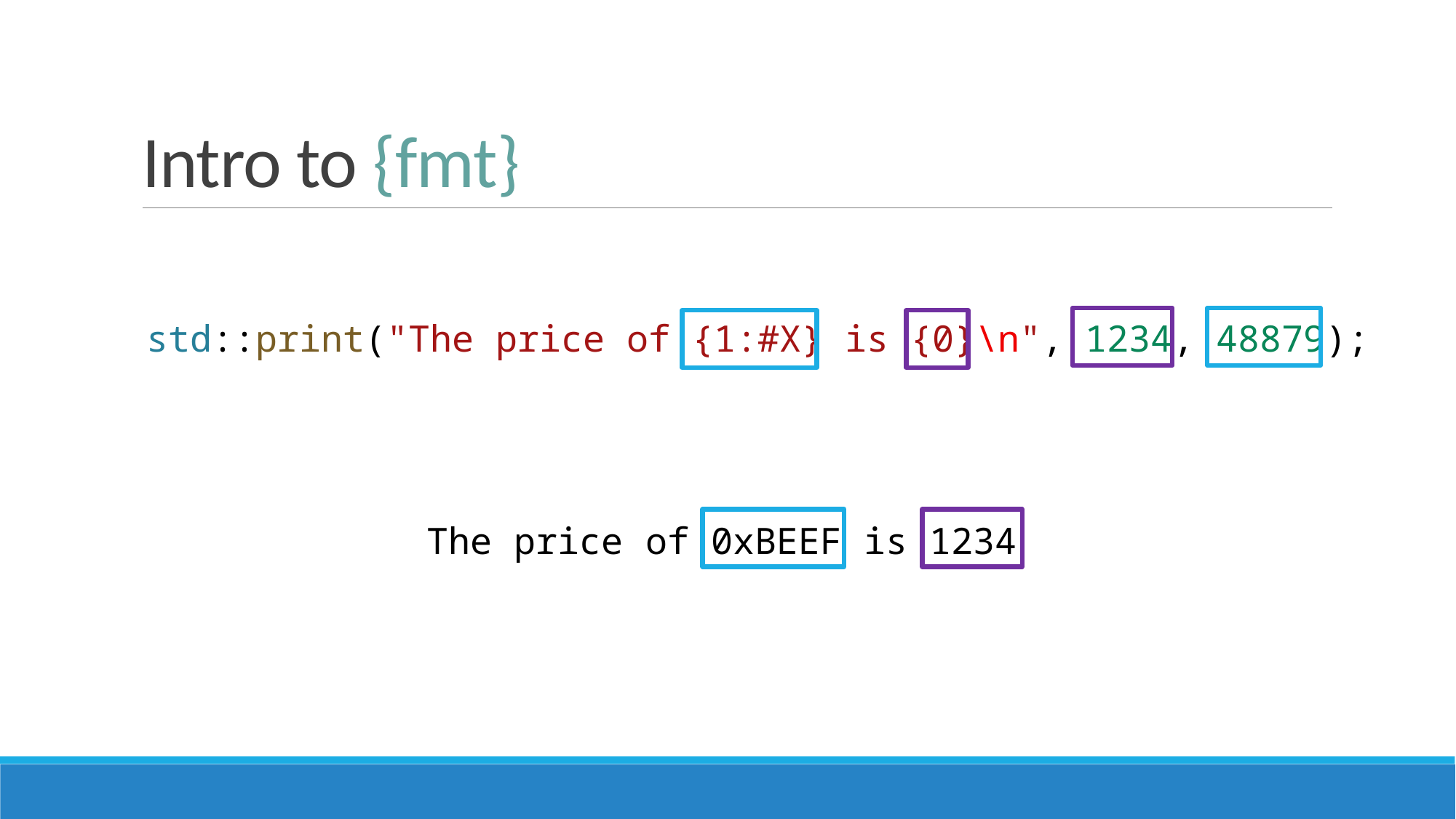

# Intro to {fmt}

std::print("The price of {1:#X} is {0}\n", 1234, 48879);

The price of 0xBEEF is 1234